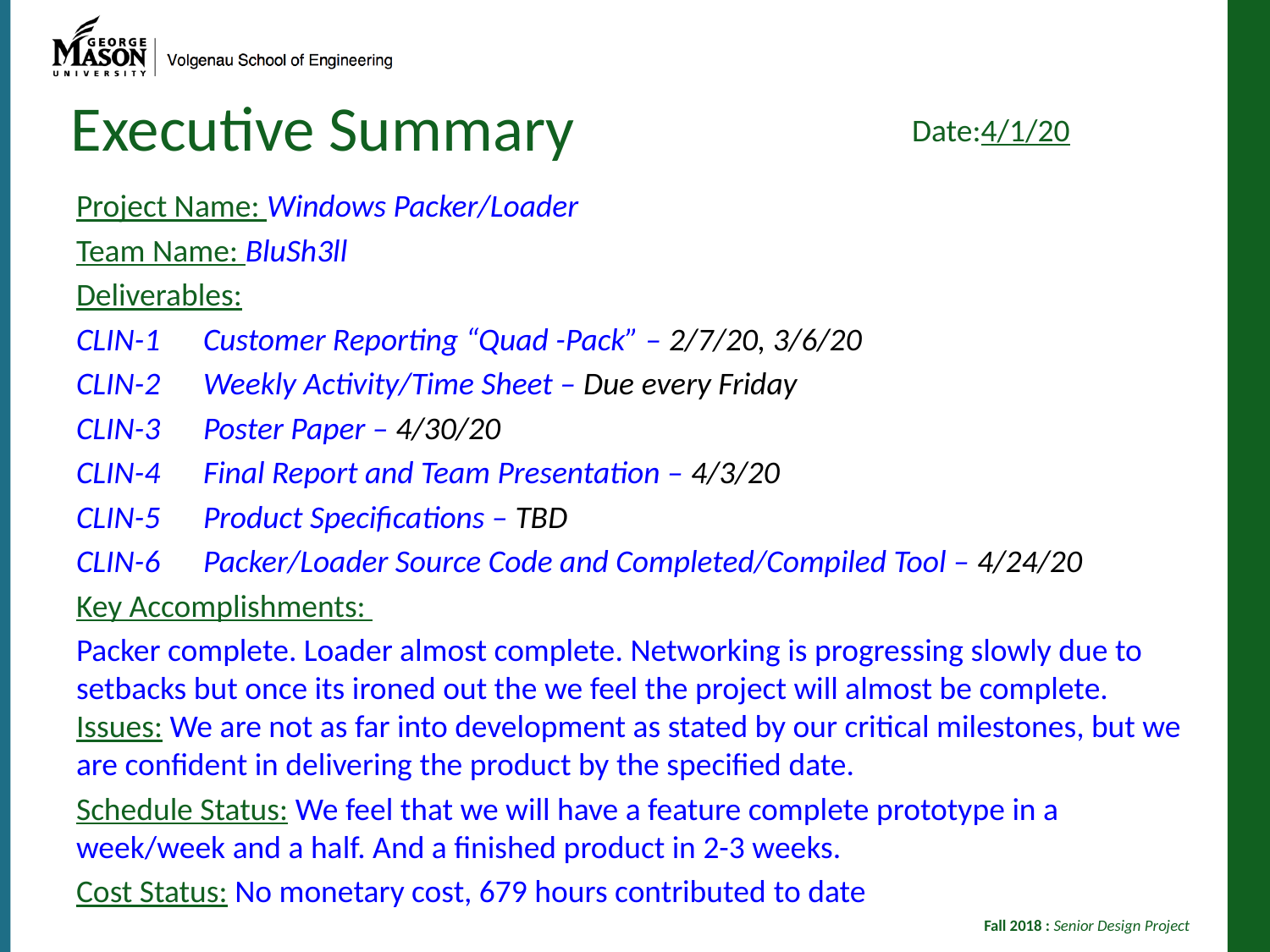

Executive Summary
Date:4/1/20
Project Name: Windows Packer/Loader
Team Name: BluSh3ll
Deliverables:
CLIN-1 	Customer Reporting “Quad -Pack” – 2/7/20, 3/6/20
CLIN-2 	Weekly Activity/Time Sheet – Due every Friday
CLIN-3 	Poster Paper – 4/30/20
CLIN-4 	Final Report and Team Presentation – 4/3/20
CLIN-5 	Product Specifications – TBD
CLIN-6 	Packer/Loader Source Code and Completed/Compiled Tool – 4/24/20
Key Accomplishments:
Packer complete. Loader almost complete. Networking is progressing slowly due to setbacks but once its ironed out the we feel the project will almost be complete. Issues: We are not as far into development as stated by our critical milestones, but we are confident in delivering the product by the specified date.
Schedule Status: We feel that we will have a feature complete prototype in a week/week and a half. And a finished product in 2-3 weeks.
Cost Status: No monetary cost, 679 hours contributed to date